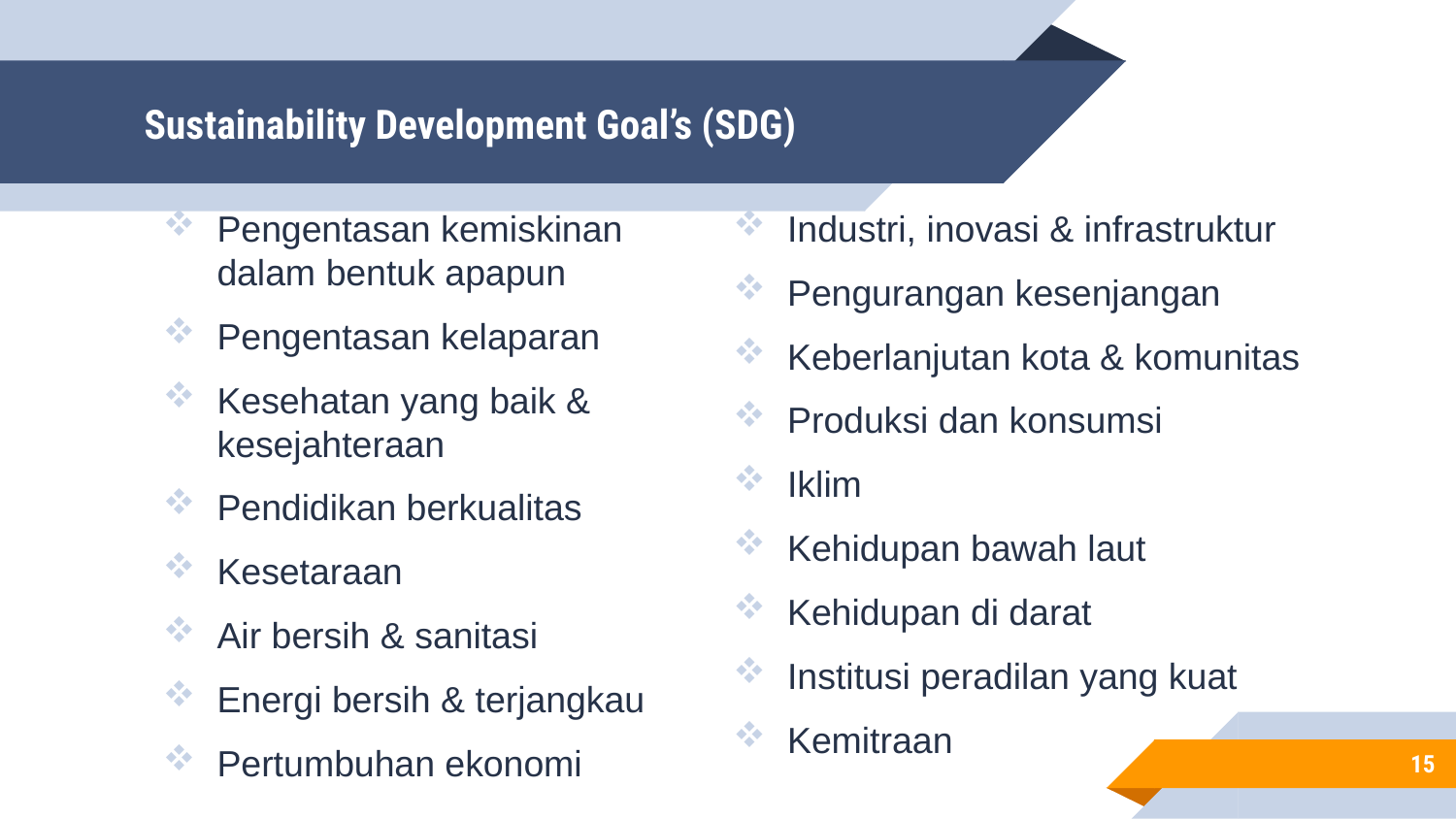

# Sustainability Development Goal’s (SDG)
Pengentasan kemiskinan dalam bentuk apapun
Pengentasan kelaparan
Kesehatan yang baik & kesejahteraan
Pendidikan berkualitas
Kesetaraan
Air bersih & sanitasi
Energi bersih & terjangkau
Pertumbuhan ekonomi
Industri, inovasi & infrastruktur
Pengurangan kesenjangan
Keberlanjutan kota & komunitas
Produksi dan konsumsi
Iklim
Kehidupan bawah laut
Kehidupan di darat
Institusi peradilan yang kuat
Kemitraan
15